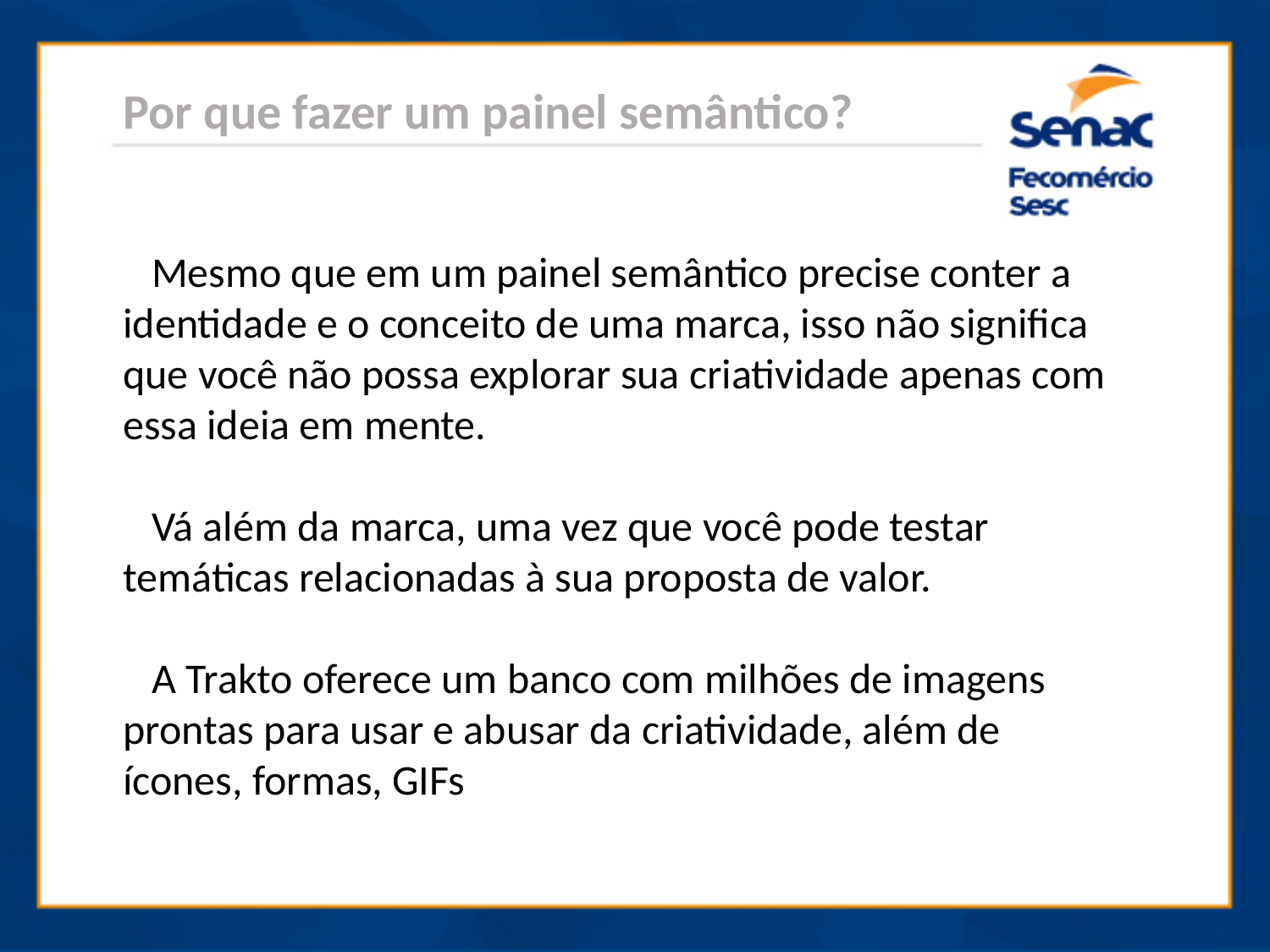

Por que fazer um painel semântico?
   Mesmo que em um painel semântico precise conter a identidade e o conceito de uma marca, isso não significa que você não possa explorar sua criatividade apenas com essa ideia em mente.

   Vá além da marca, uma vez que você pode testar temáticas relacionadas à sua proposta de valor.

   A Trakto oferece um banco com milhões de imagens prontas para usar e abusar da criatividade, além de ícones, formas, GIFs